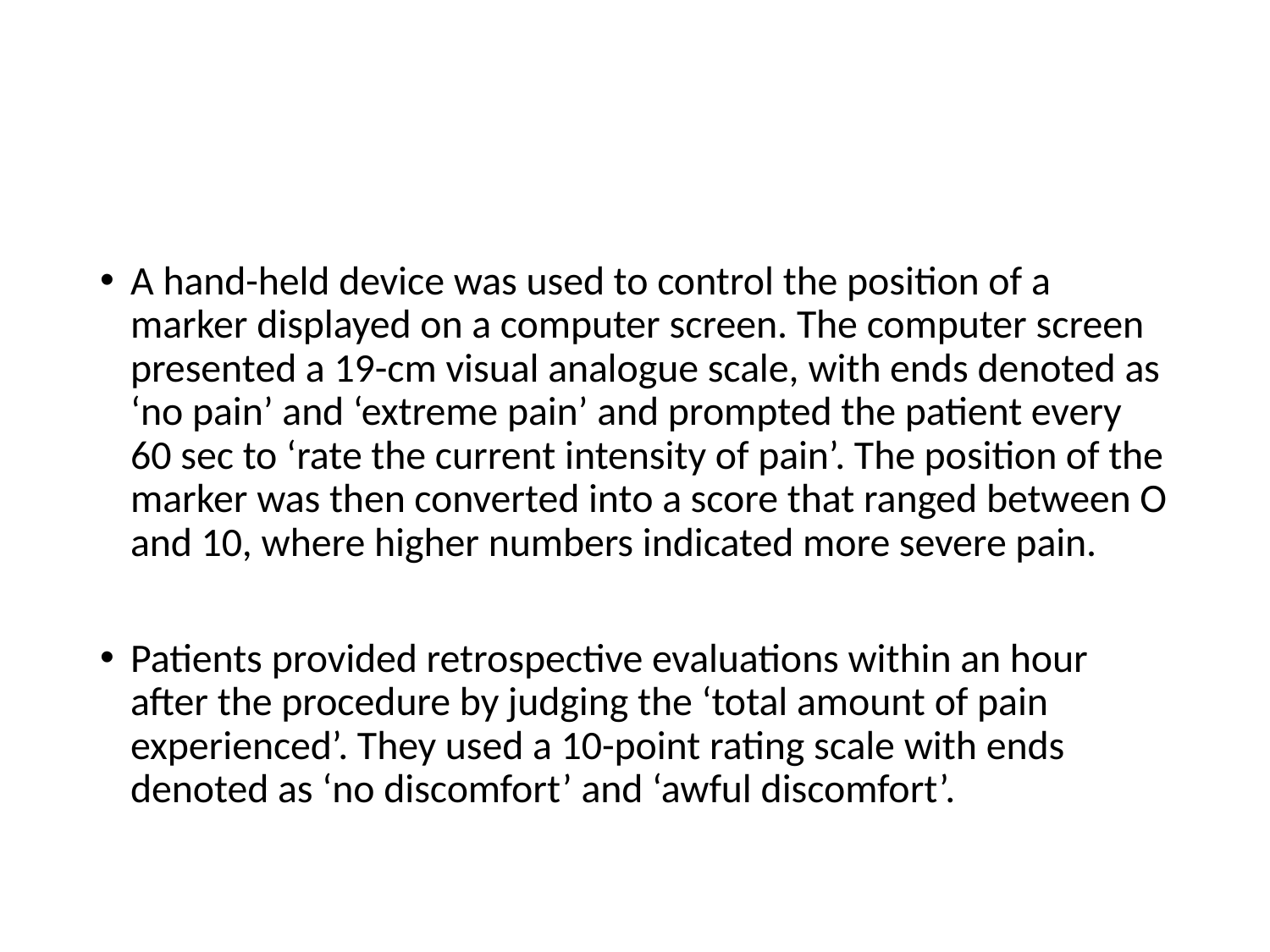

#
A hand-held device was used to control the position of a marker displayed on a computer screen. The computer screen presented a 19-cm visual analogue scale, with ends denoted as ‘no pain’ and ‘extreme pain’ and prompted the patient every 60 sec to ‘rate the current intensity of pain’. The position of the marker was then converted into a score that ranged between O and 10, where higher numbers indicated more severe pain.

Patients provided retrospective evaluations within an hour after the procedure by judging the ‘total amount of pain experienced’. They used a 10-point rating scale with ends denoted as ‘no discomfort’ and ‘awful discomfort’.